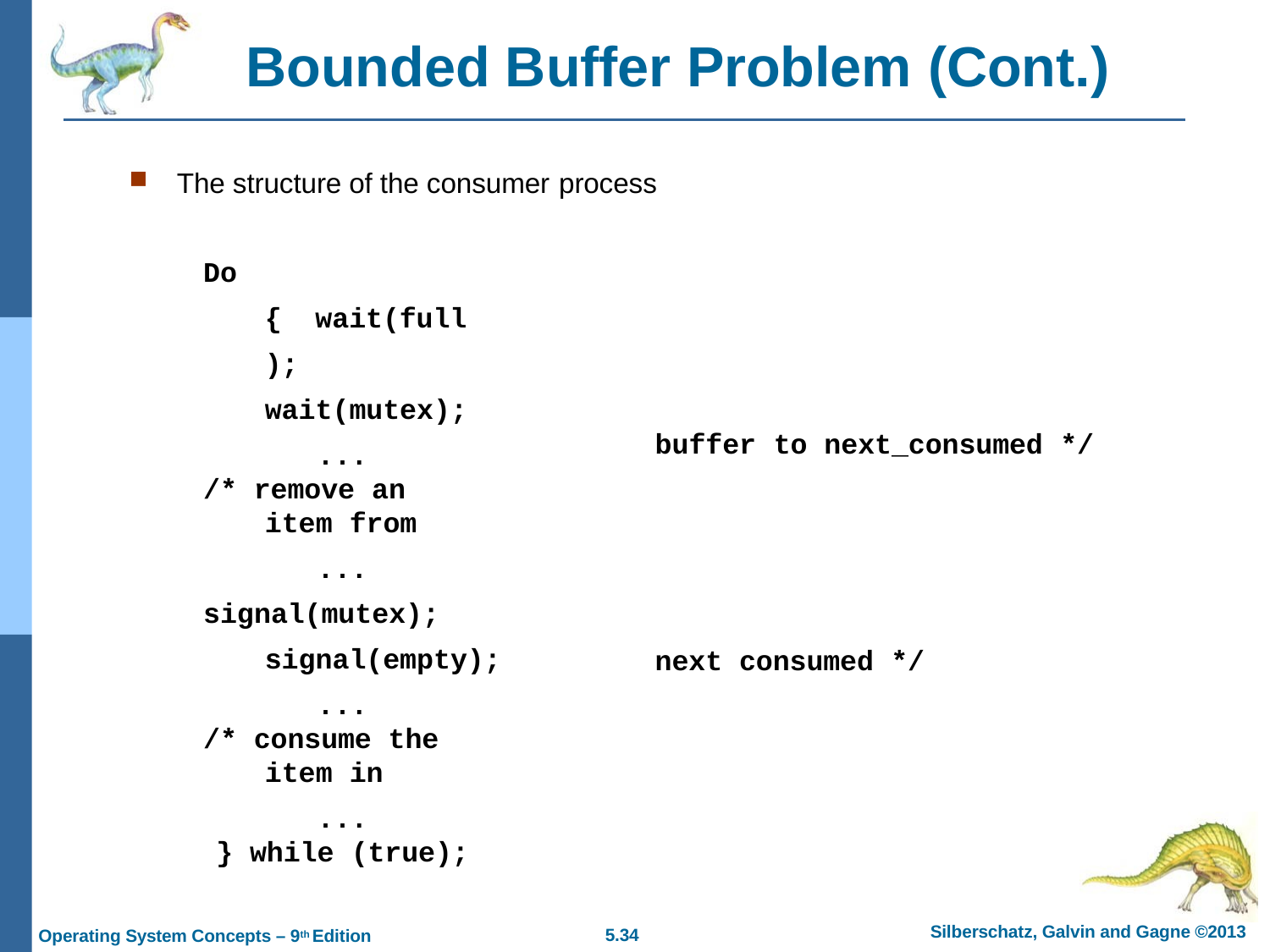

# Bounded Buffer Problem (Cont.)
The structure of the consumer process
Do {  wait(full);  wait(mutex);
...
/* remove an item from
...
signal(mutex);  signal(empty);
...
/* consume the item in
...
} while (true);
buffer
to next_consumed */
next consumed */
Silberschatz, Galvin and Gagne ©2013
5.34
Operating System Concepts – 9th Edition